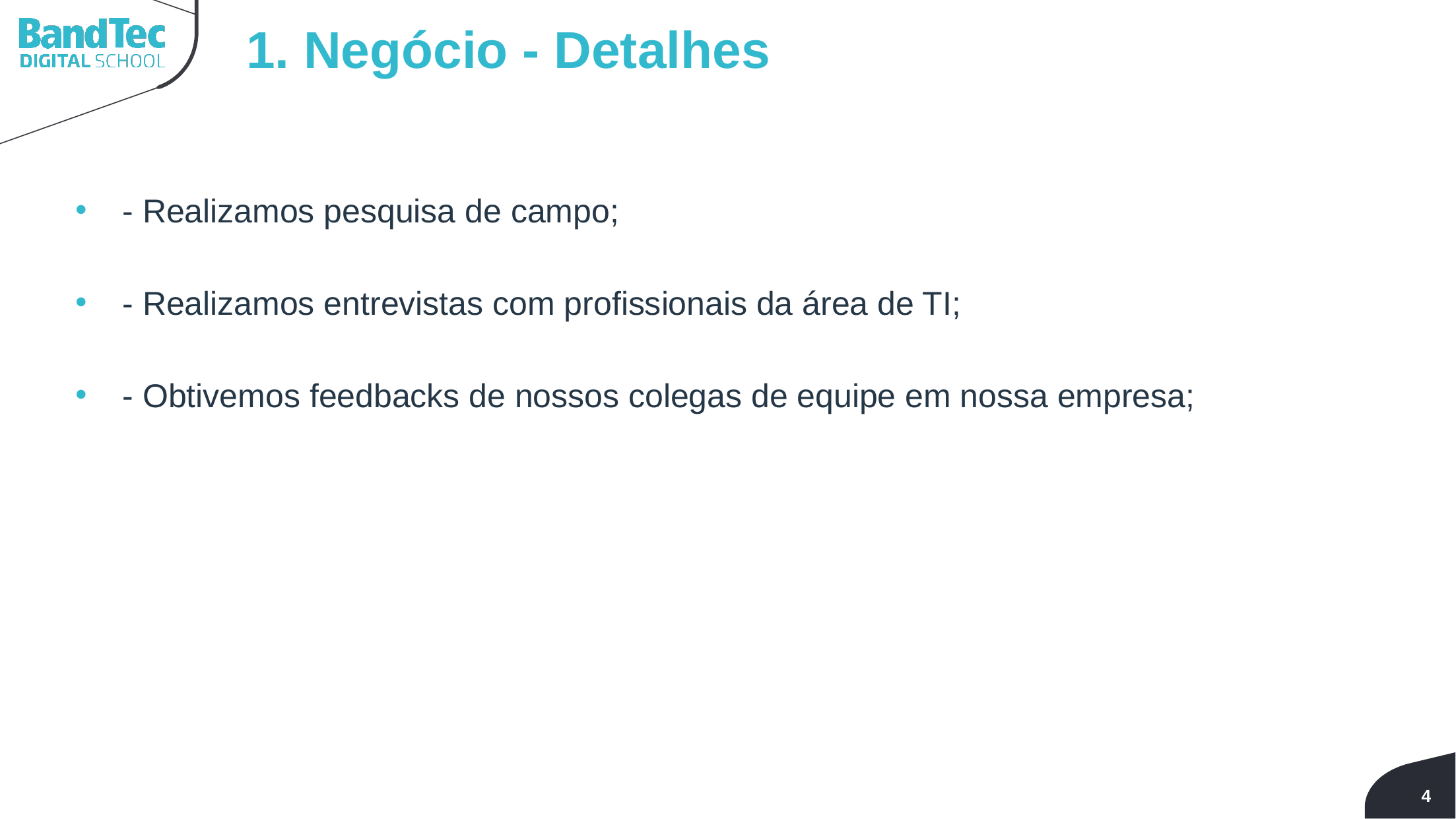

1. Negócio - Detalhes

- Realizamos pesquisa de campo;

- Realizamos entrevistas com profissionais da área de TI;

- Obtivemos feedbacks de nossos colegas de equipe em nossa empresa;

4